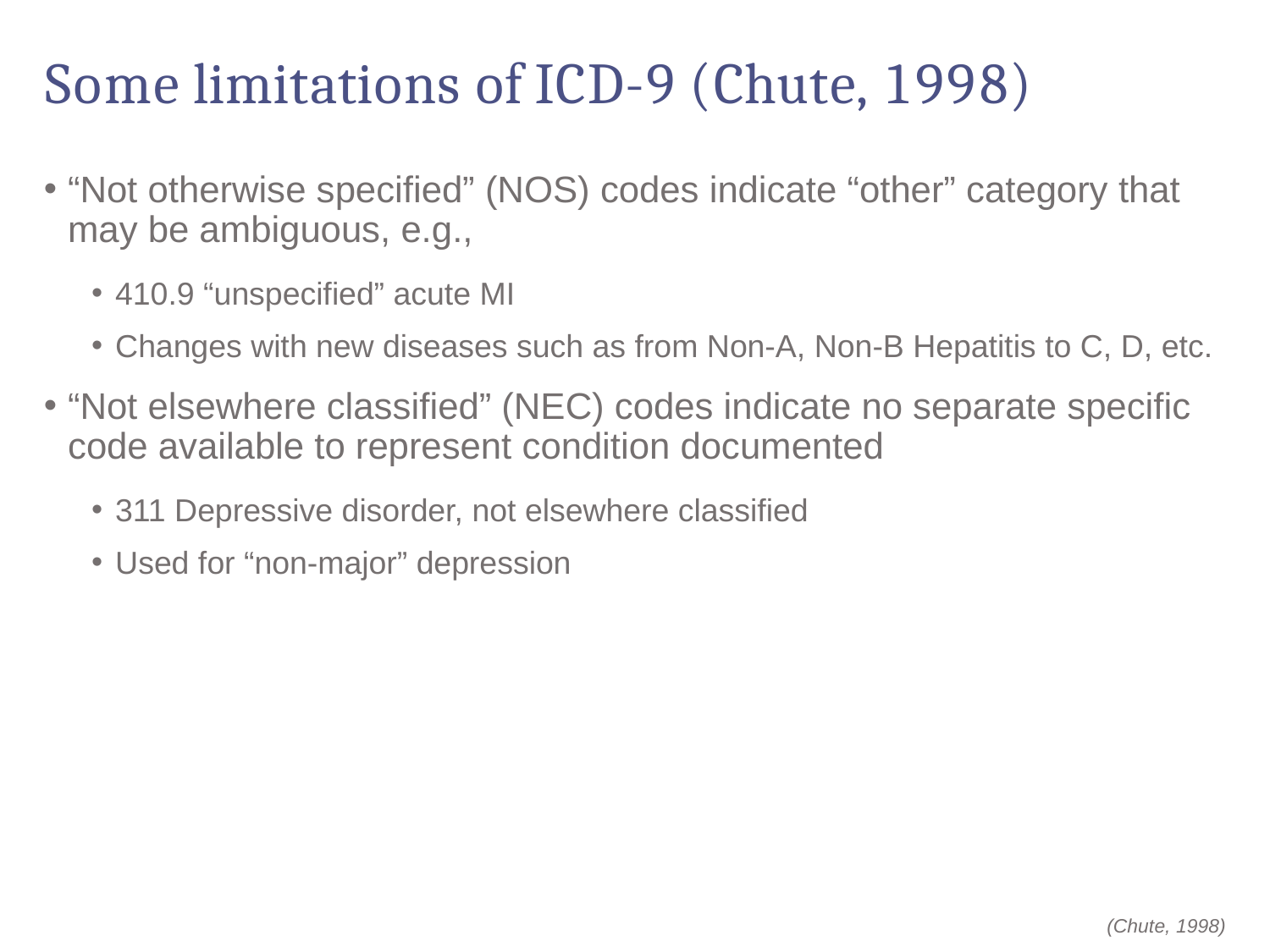

# Some limitations of ICD-9 (Chute, 1998)
“Not otherwise specified” (NOS) codes indicate “other” category that may be ambiguous, e.g.,
410.9 “unspecified” acute MI
Changes with new diseases such as from Non-A, Non-B Hepatitis to C, D, etc.
“Not elsewhere classified” (NEC) codes indicate no separate specific code available to represent condition documented
311 Depressive disorder, not elsewhere classified
Used for “non-major” depression
(Chute, 1998)